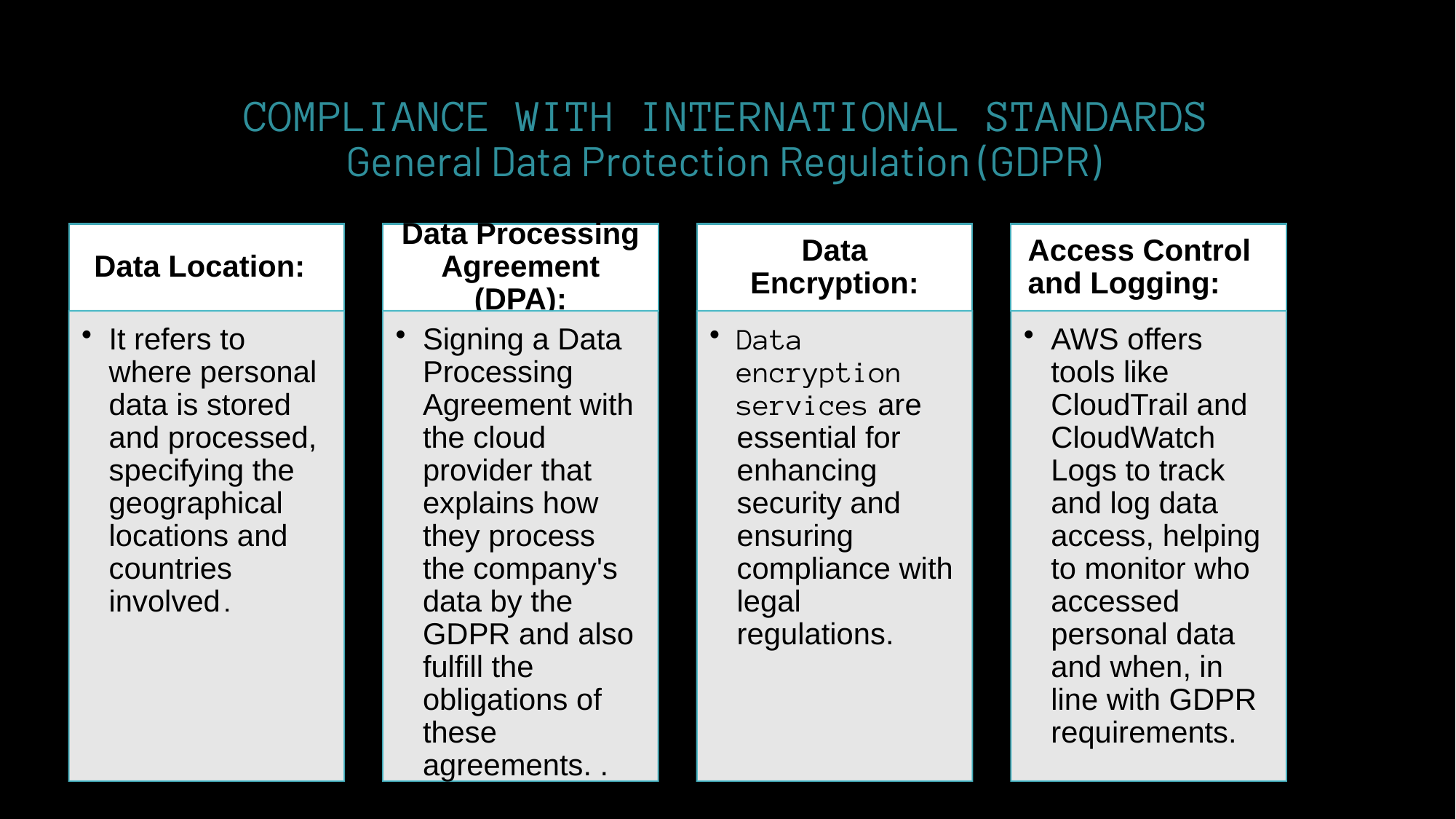

# COMPLIANCE WITH INTERNATIONAL STANDARDS General Data Protection Regulation (GDPR)
 Data Location:
It refers to where personal data is stored and processed, specifying the geographical locations and countries involved.
Data Processing Agreement (DPA):
Signing a Data Processing Agreement with the cloud provider that explains how they process the company's data by the GDPR and also fulfill the obligations of these agreements. .
Data Encryption:
Data encryption services are essential for enhancing security and ensuring compliance with legal regulations.
Access Control and Logging:
AWS offers tools like CloudTrail and CloudWatch Logs to track and log data access, helping to monitor who accessed personal data and when, in line with GDPR requirements.